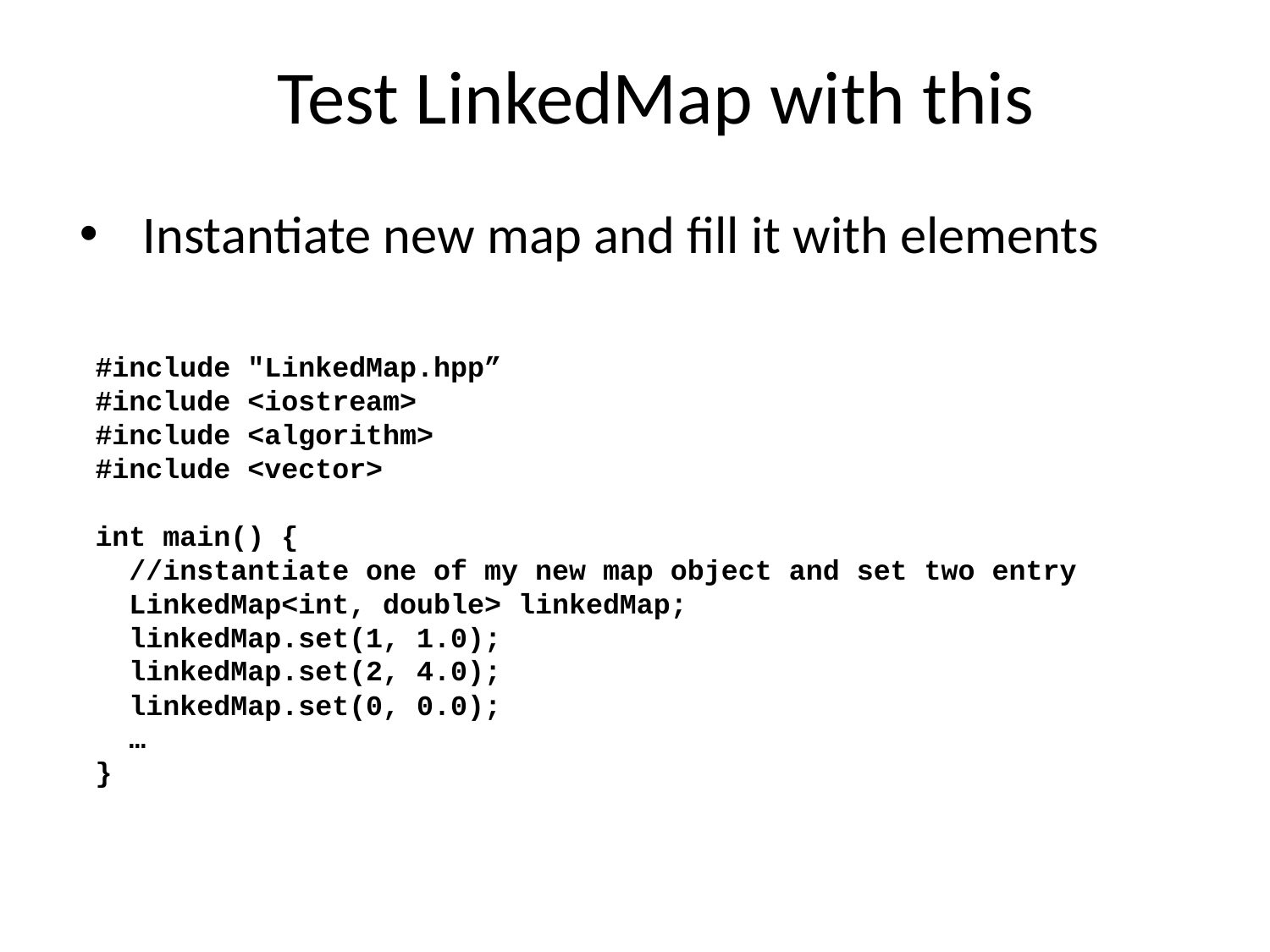

# Test LinkedMap with this
Instantiate new map and fill it with elements
#include "LinkedMap.hpp”
#include <iostream>
#include <algorithm>
#include <vector>
int main() {
  //instantiate one of my new map object and set two entry
  LinkedMap<int, double> linkedMap;
  linkedMap.set(1, 1.0);
  linkedMap.set(2, 4.0);
  linkedMap.set(0, 0.0);
  …
}